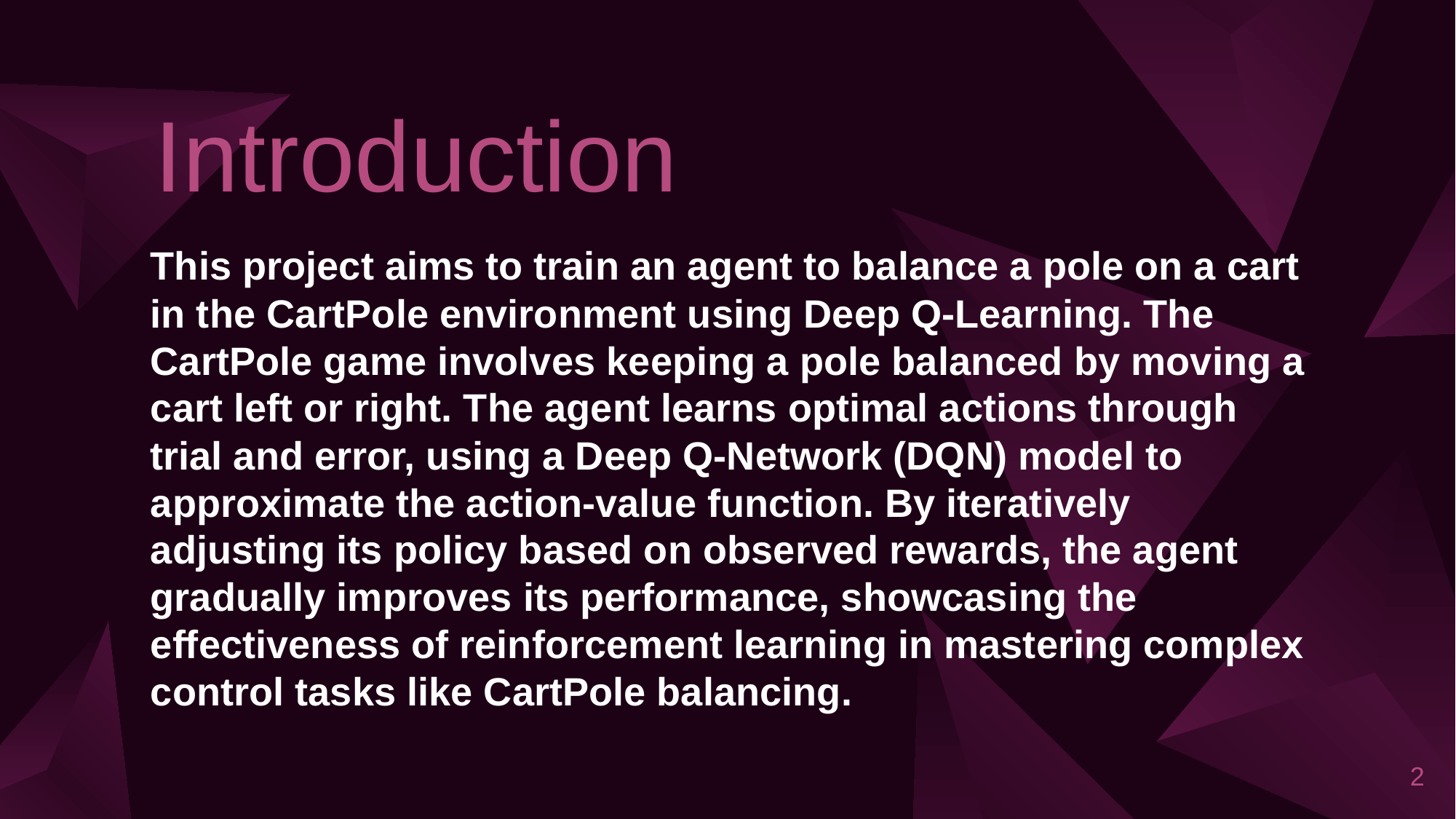

# Introduction
This project aims to train an agent to balance a pole on a cart in the CartPole environment using Deep Q-Learning. The CartPole game involves keeping a pole balanced by moving a cart left or right. The agent learns optimal actions through trial and error, using a Deep Q-Network (DQN) model to approximate the action-value function. By iteratively adjusting its policy based on observed rewards, the agent gradually improves its performance, showcasing the effectiveness of reinforcement learning in mastering complex control tasks like CartPole balancing.
2